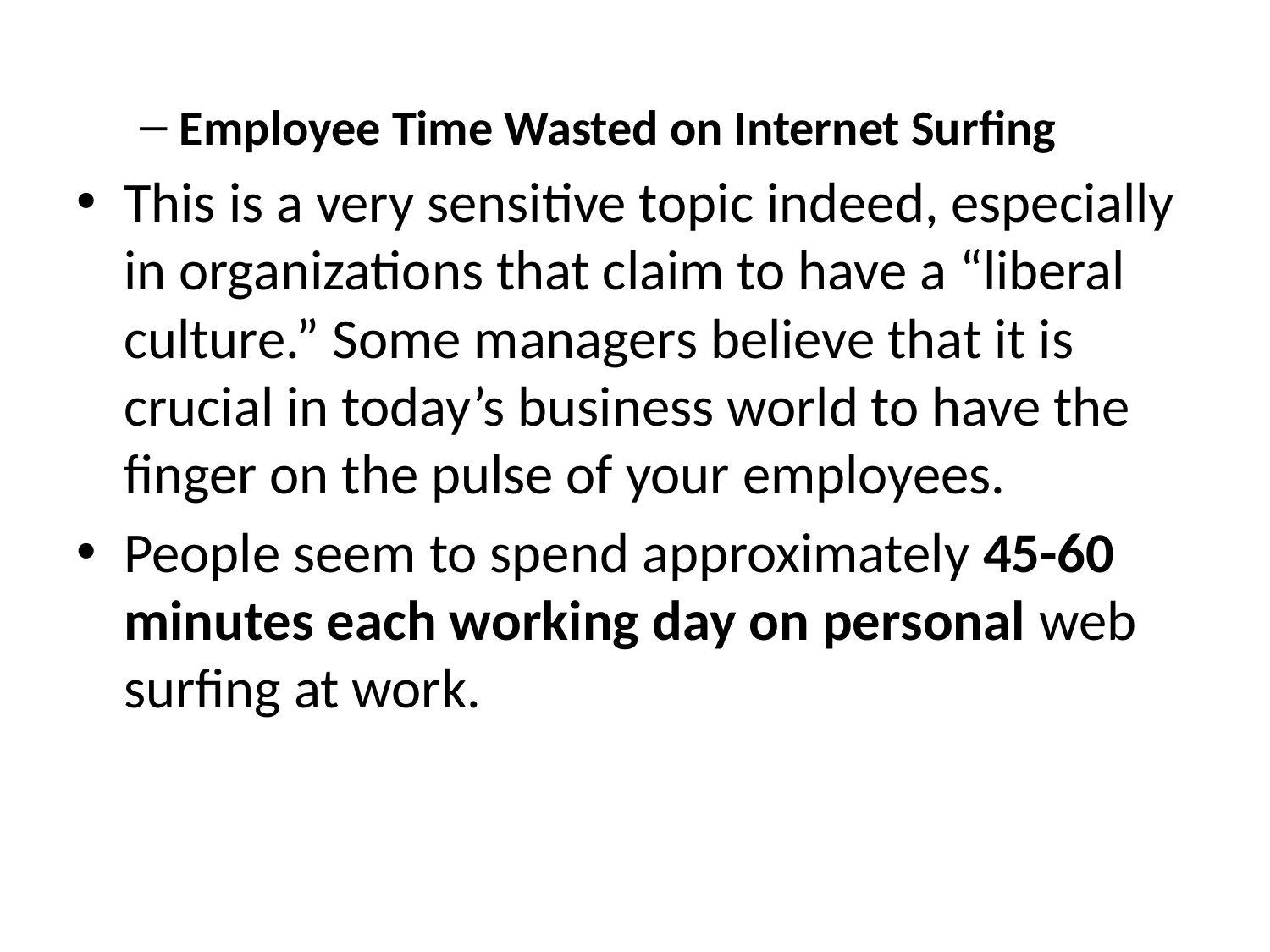

Employee Time Wasted on Internet Surfing
This is a very sensitive topic indeed, especially in organizations that claim to have a “liberal culture.” Some managers believe that it is crucial in today’s business world to have the ﬁnger on the pulse of your employees.
People seem to spend approximately 45-60 minutes each working day on personal web surfing at work.